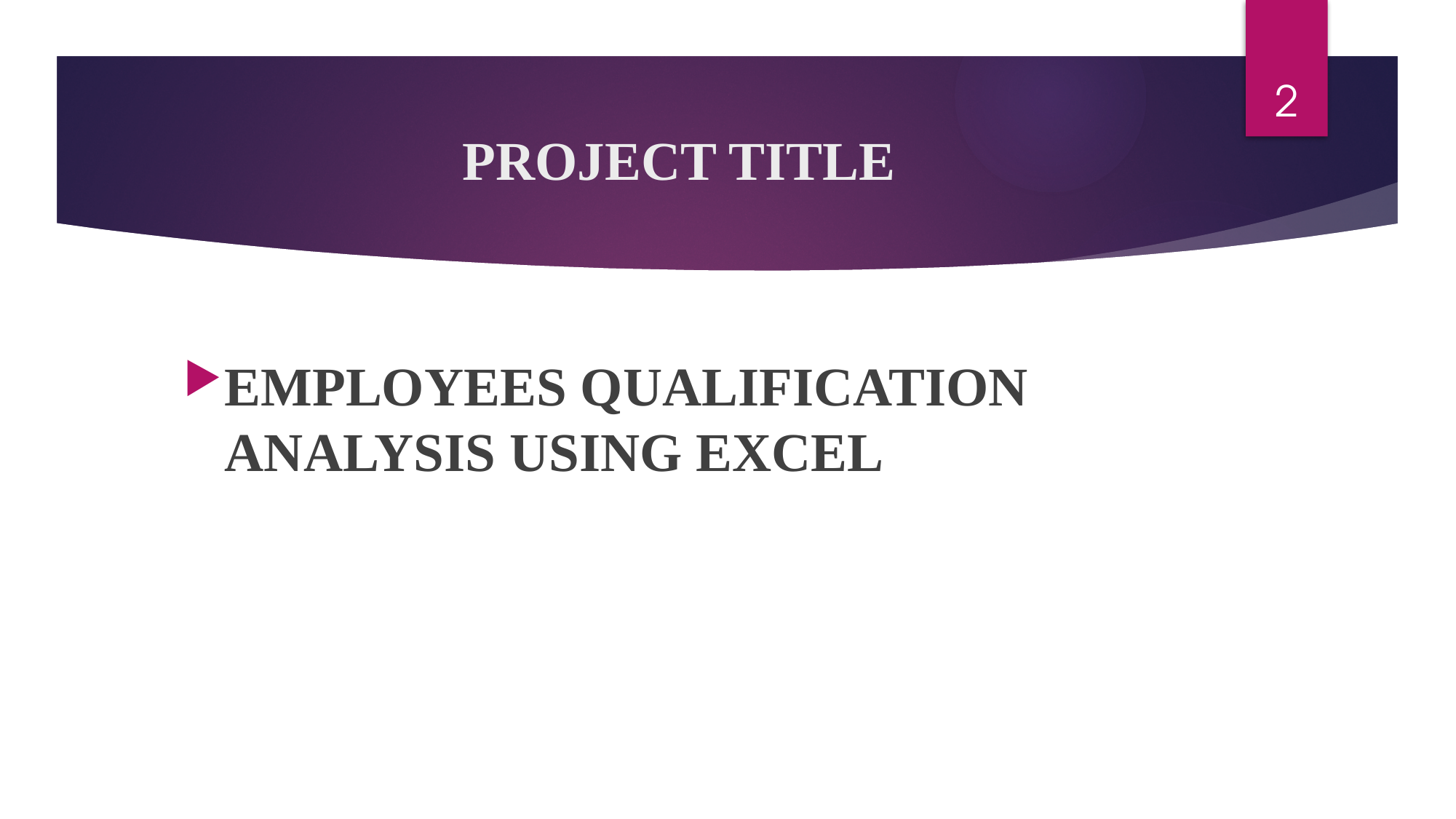

2
# PROJECT TITLE
EMPLOYEES QUALIFICATION ANALYSIS USING EXCEL